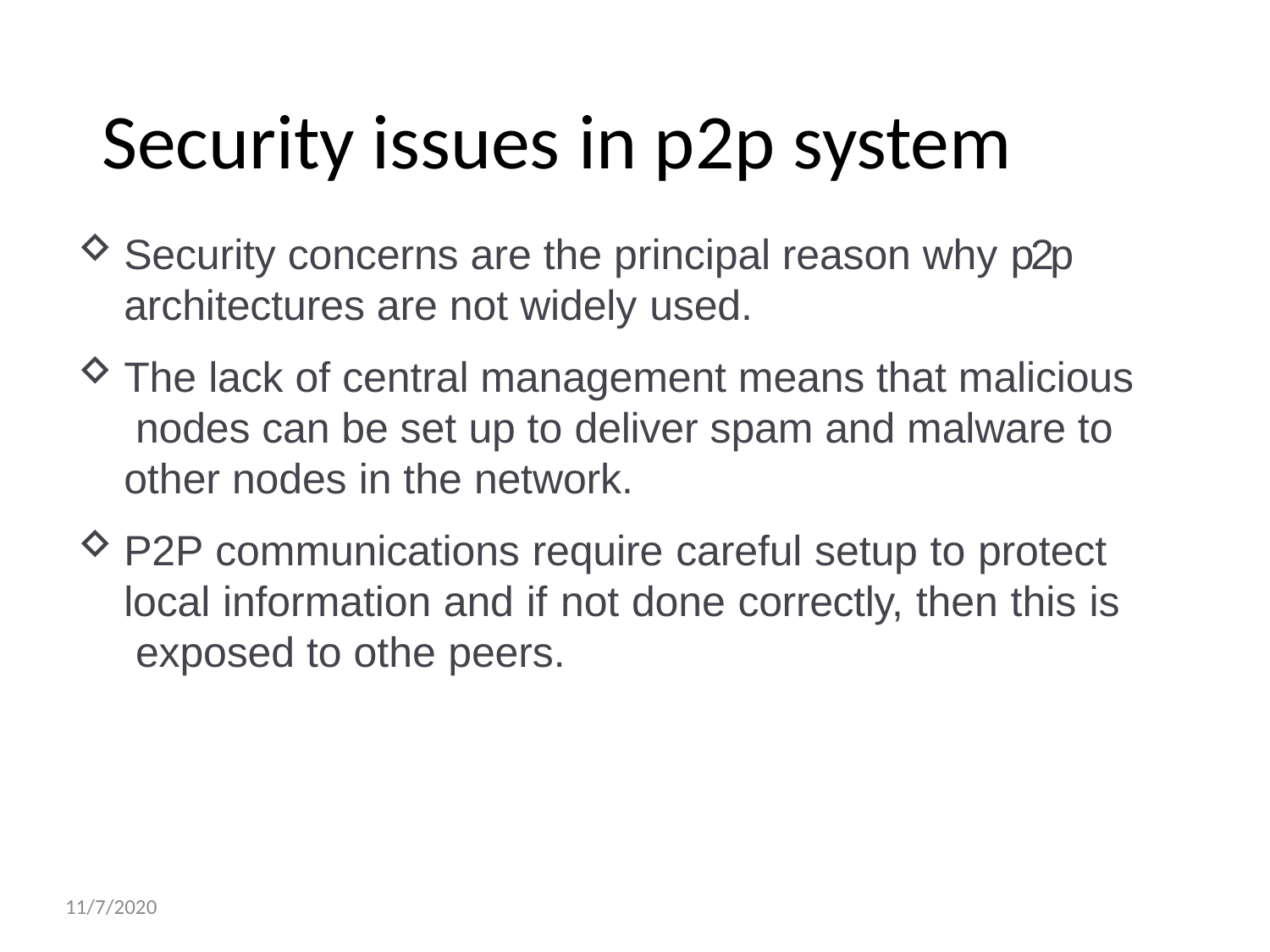

# Security issues in p2p system
Security concerns are the principal reason why p2p
architectures are not widely used.
The lack of central management means that malicious  nodes can be set up to deliver spam and malware to  other nodes in the network.
P2P communications require careful setup to protect  local information and if not done correctly, then this is  exposed to othe peers.
11/7/2020